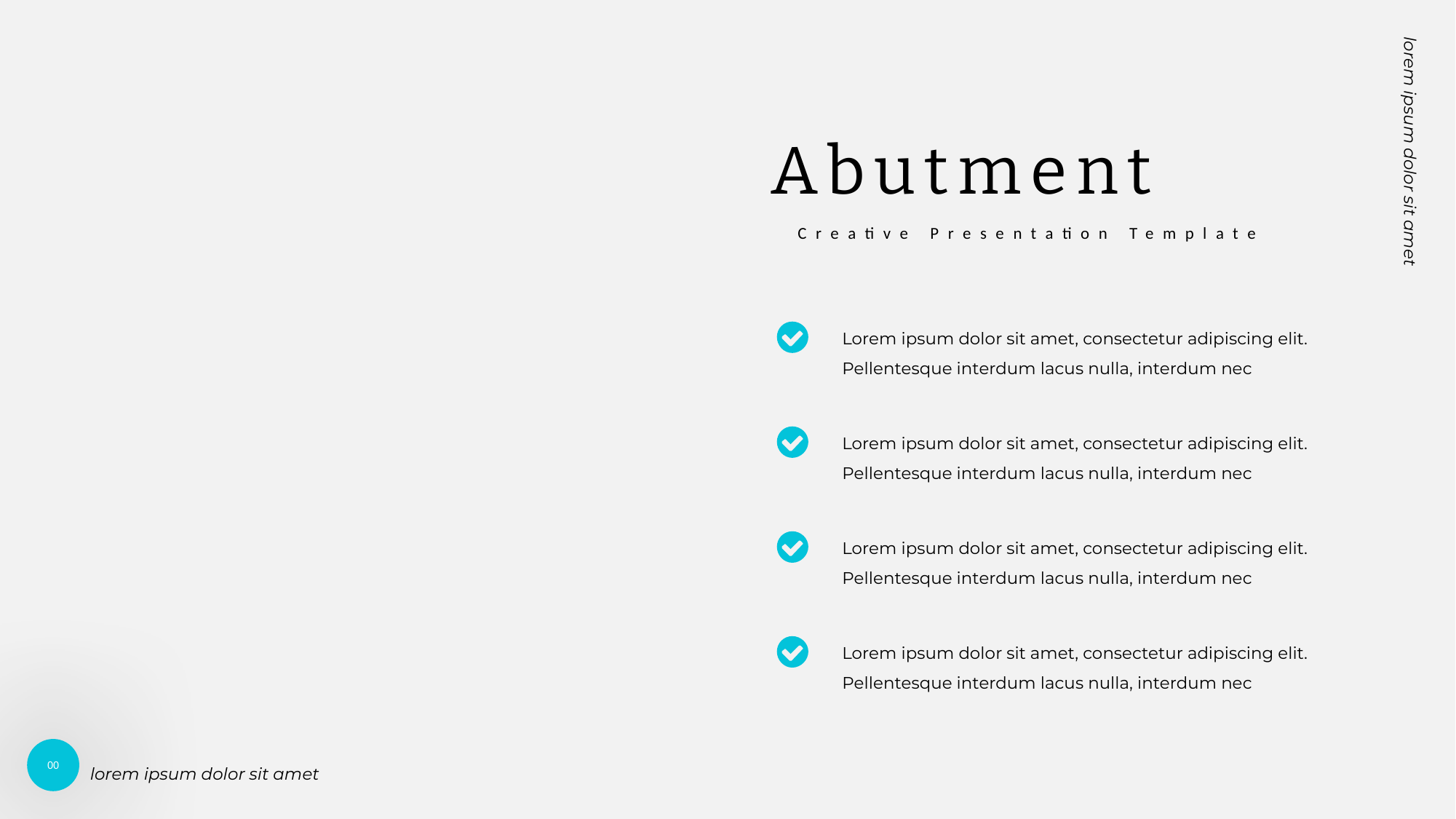

Abutment
Creative Presentation Template
lorem ipsum dolor sit amet
Lorem ipsum dolor sit amet, consectetur adipiscing elit. Pellentesque interdum lacus nulla, interdum nec

Lorem ipsum dolor sit amet, consectetur adipiscing elit. Pellentesque interdum lacus nulla, interdum nec

Lorem ipsum dolor sit amet, consectetur adipiscing elit. Pellentesque interdum lacus nulla, interdum nec

Lorem ipsum dolor sit amet, consectetur adipiscing elit. Pellentesque interdum lacus nulla, interdum nec

00
lorem ipsum dolor sit amet